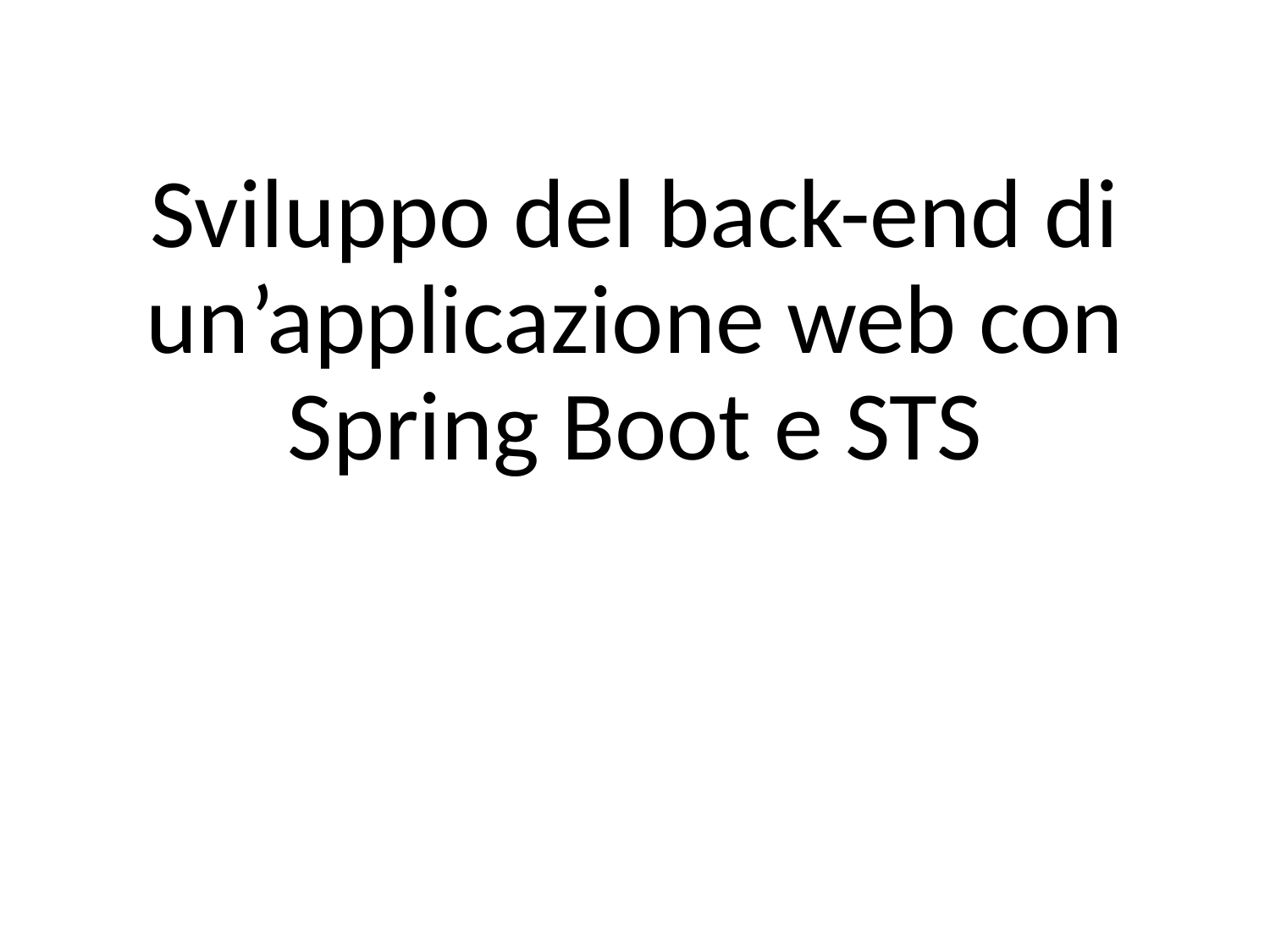

# Sviluppo del back-end di un’applicazione web con Spring Boot e STS